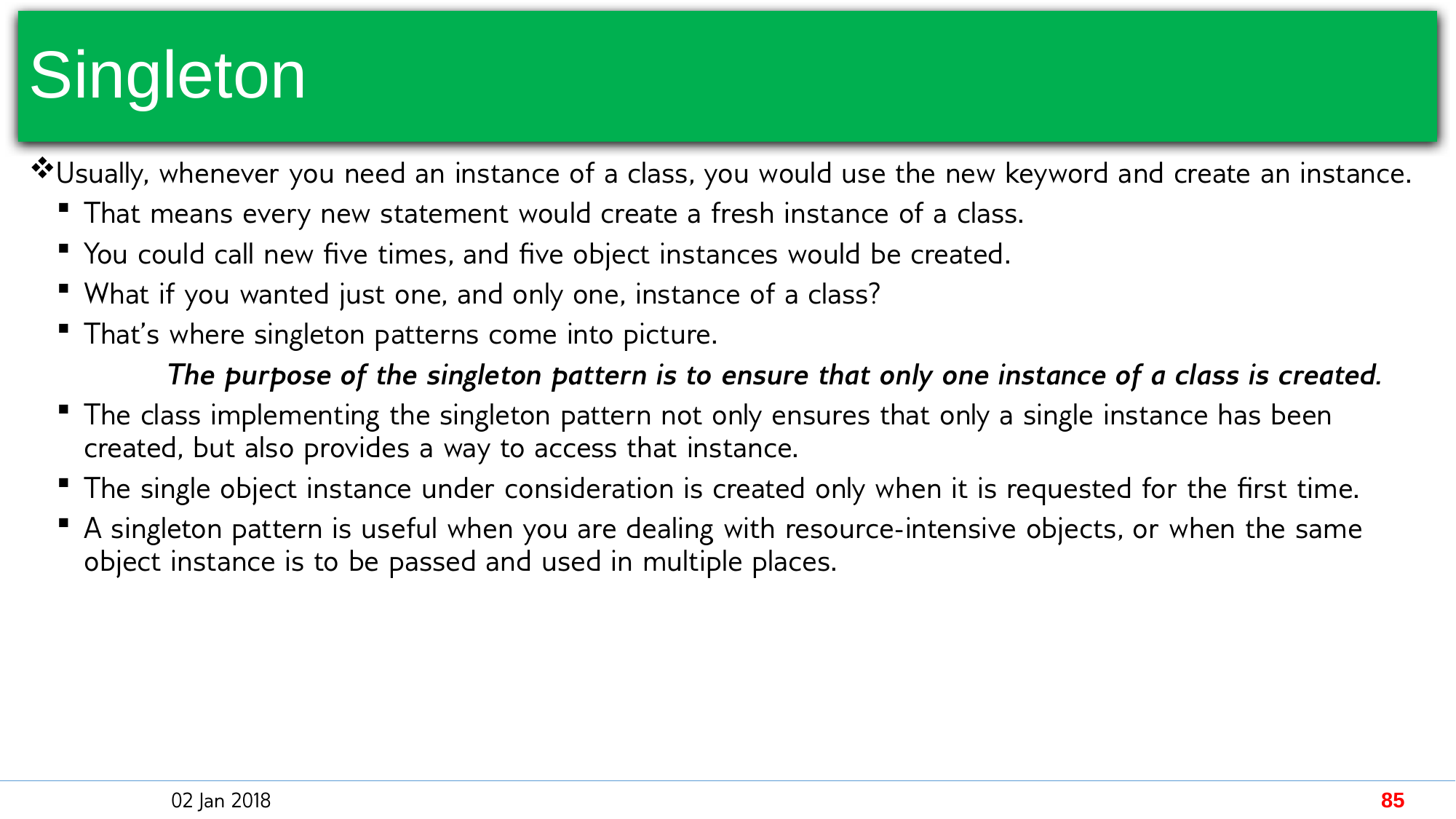

# Singleton
Usually, whenever you need an instance of a class, you would use the new keyword and create an instance.
That means every new statement would create a fresh instance of a class.
You could call new five times, and five object instances would be created.
What if you wanted just one, and only one, instance of a class?
That’s where singleton patterns come into picture.
	The purpose of the singleton pattern is to ensure that only one instance of a class is created.
The class implementing the singleton pattern not only ensures that only a single instance has been created, but also provides a way to access that instance.
The single object instance under consideration is created only when it is requested for the first time.
A singleton pattern is useful when you are dealing with resource-intensive objects, or when the same object instance is to be passed and used in multiple places.
02 Jan 2018
85